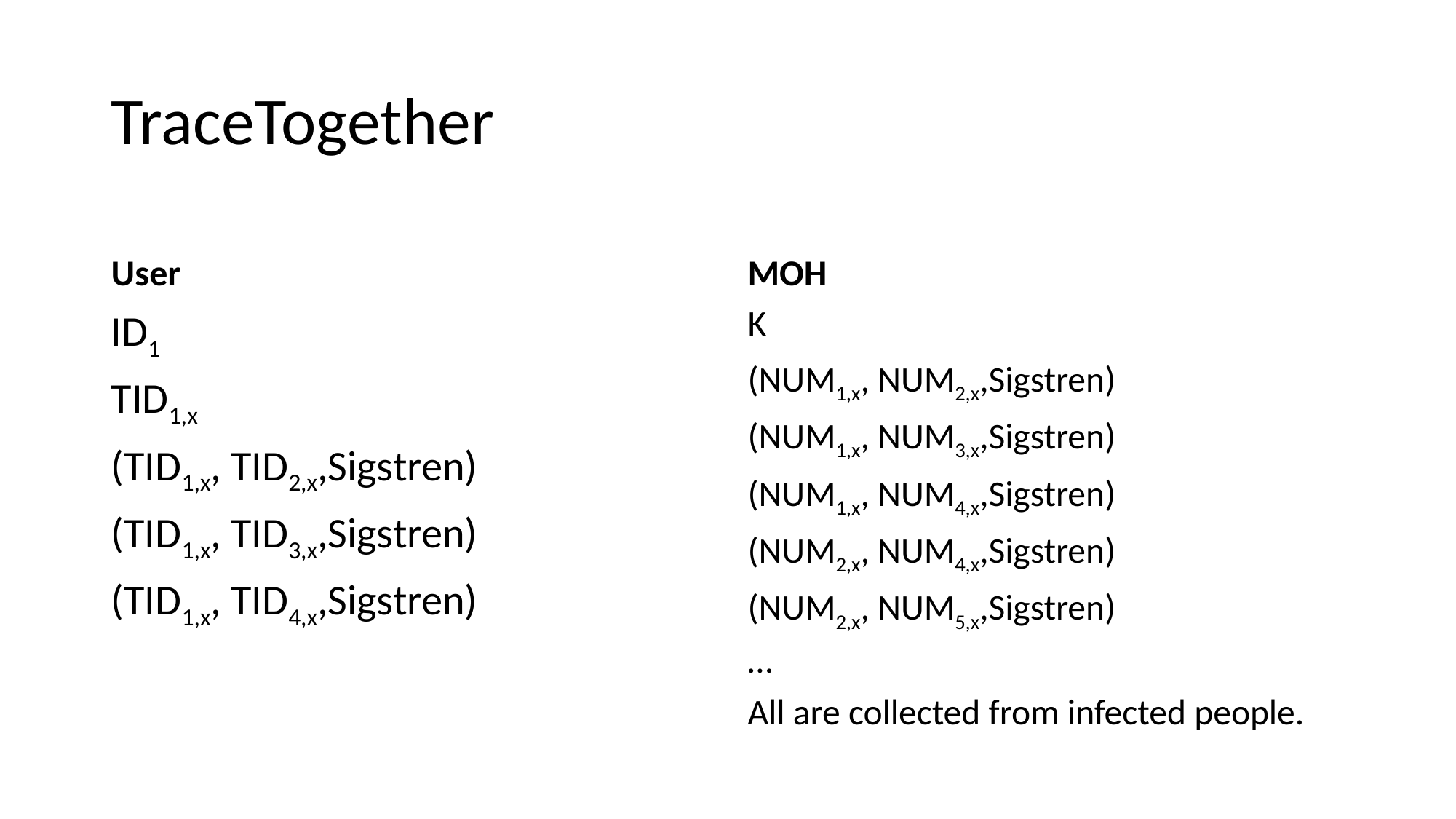

# TraceTogether
User
MOH
ID1
TID1,x
(TID1,x, TID2,x,Sigstren)
(TID1,x, TID3,x,Sigstren)
(TID1,x, TID4,x,Sigstren)
K
(NUM1,x, NUM2,x,Sigstren)
(NUM1,x, NUM3,x,Sigstren)
(NUM1,x, NUM4,x,Sigstren)
(NUM2,x, NUM4,x,Sigstren)
(NUM2,x, NUM5,x,Sigstren)
…
All are collected from infected people.